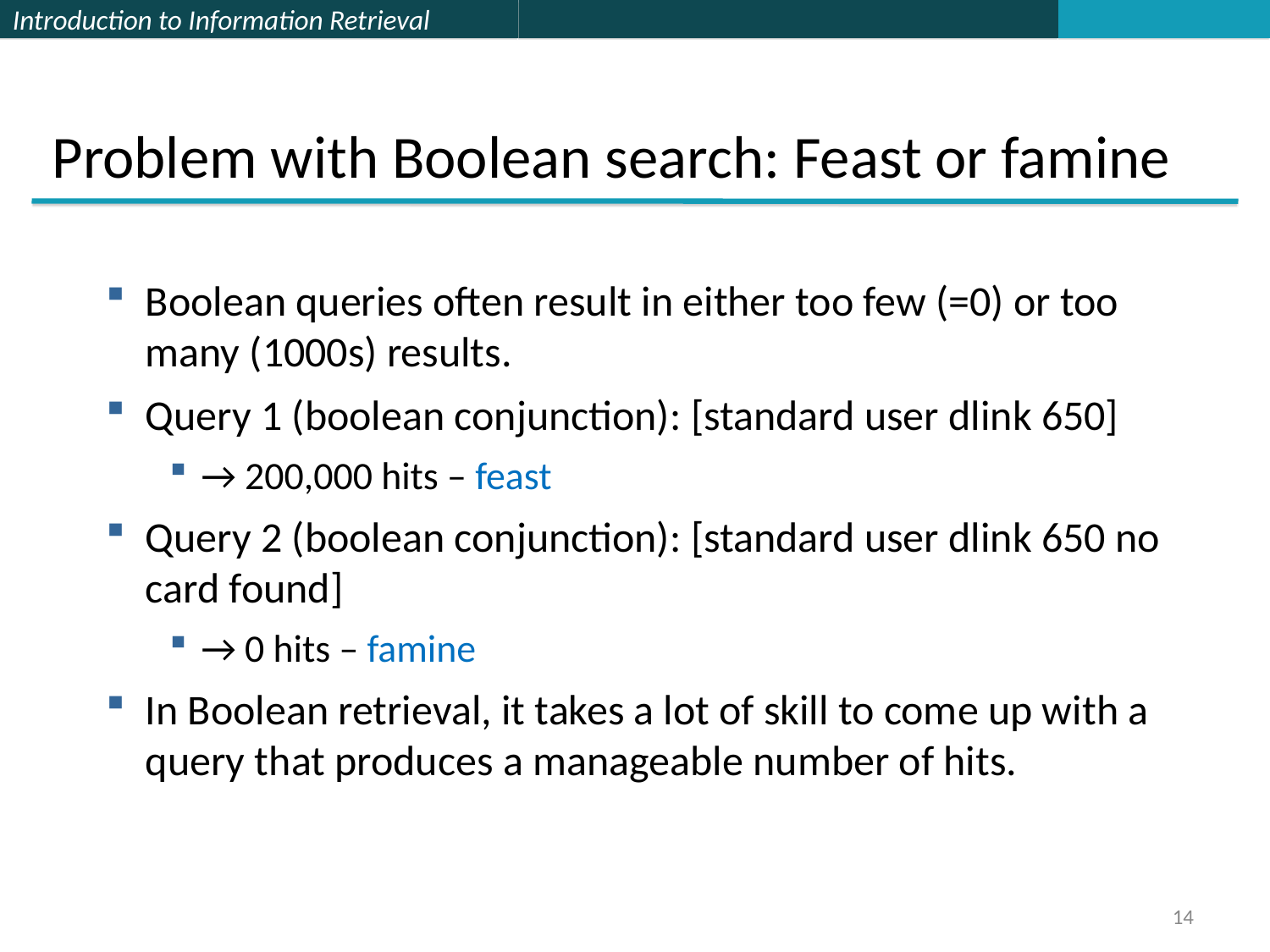

Problem with Boolean search: Feast or famine
Boolean queries often result in either too few (=0) or too many (1000s) results.
Query 1 (boolean conjunction): [standard user dlink 650]
→ 200,000 hits – feast
Query 2 (boolean conjunction): [standard user dlink 650 no card found]
→ 0 hits – famine
In Boolean retrieval, it takes a lot of skill to come up with a query that produces a manageable number of hits.

14
14